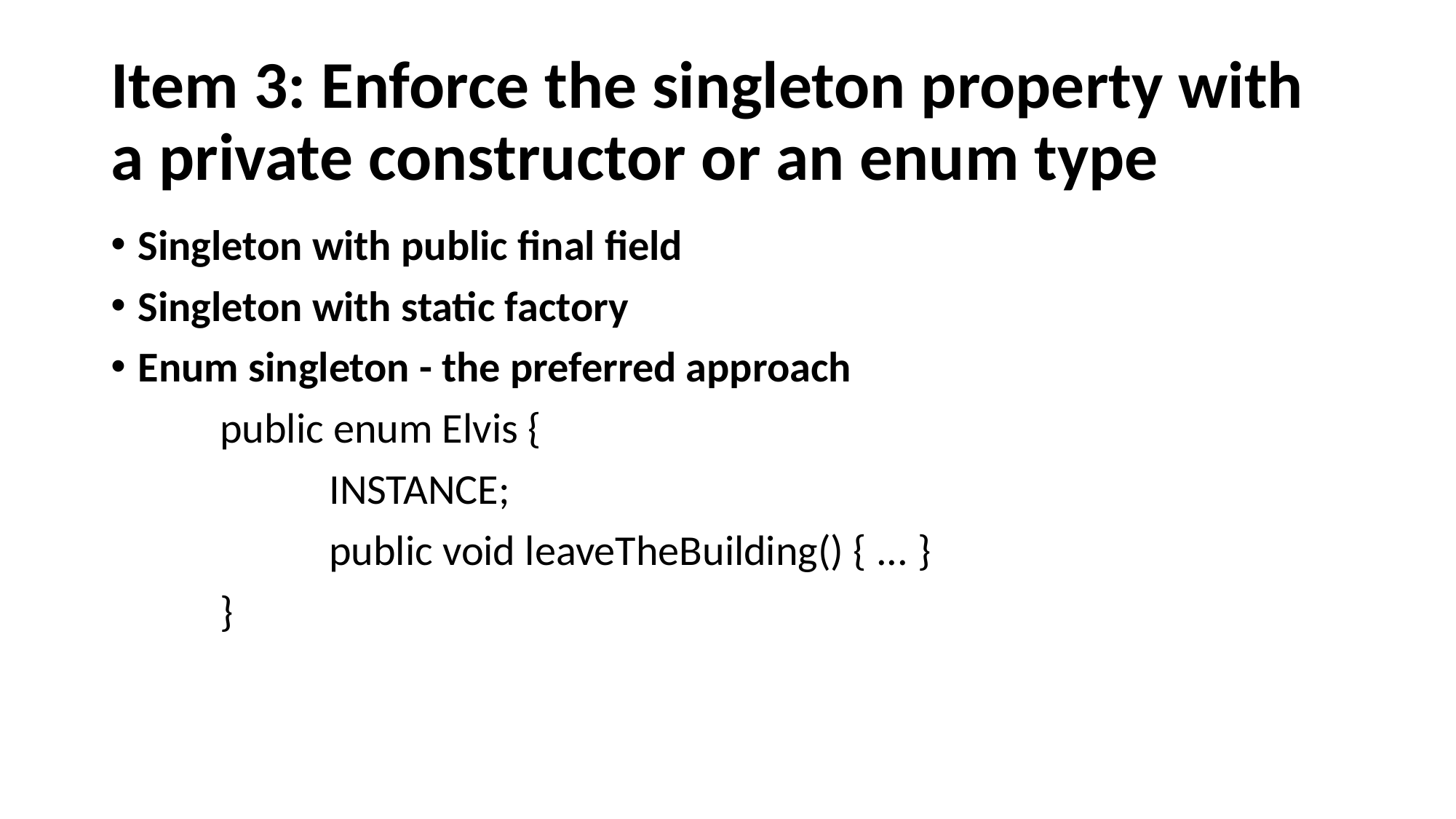

# Item 3: Enforce the singleton property with a private constructor or an enum type
Singleton with public final field
Singleton with static factory
Enum singleton - the preferred approach
	public enum Elvis {
		INSTANCE;
		public void leaveTheBuilding() { ... }
	}